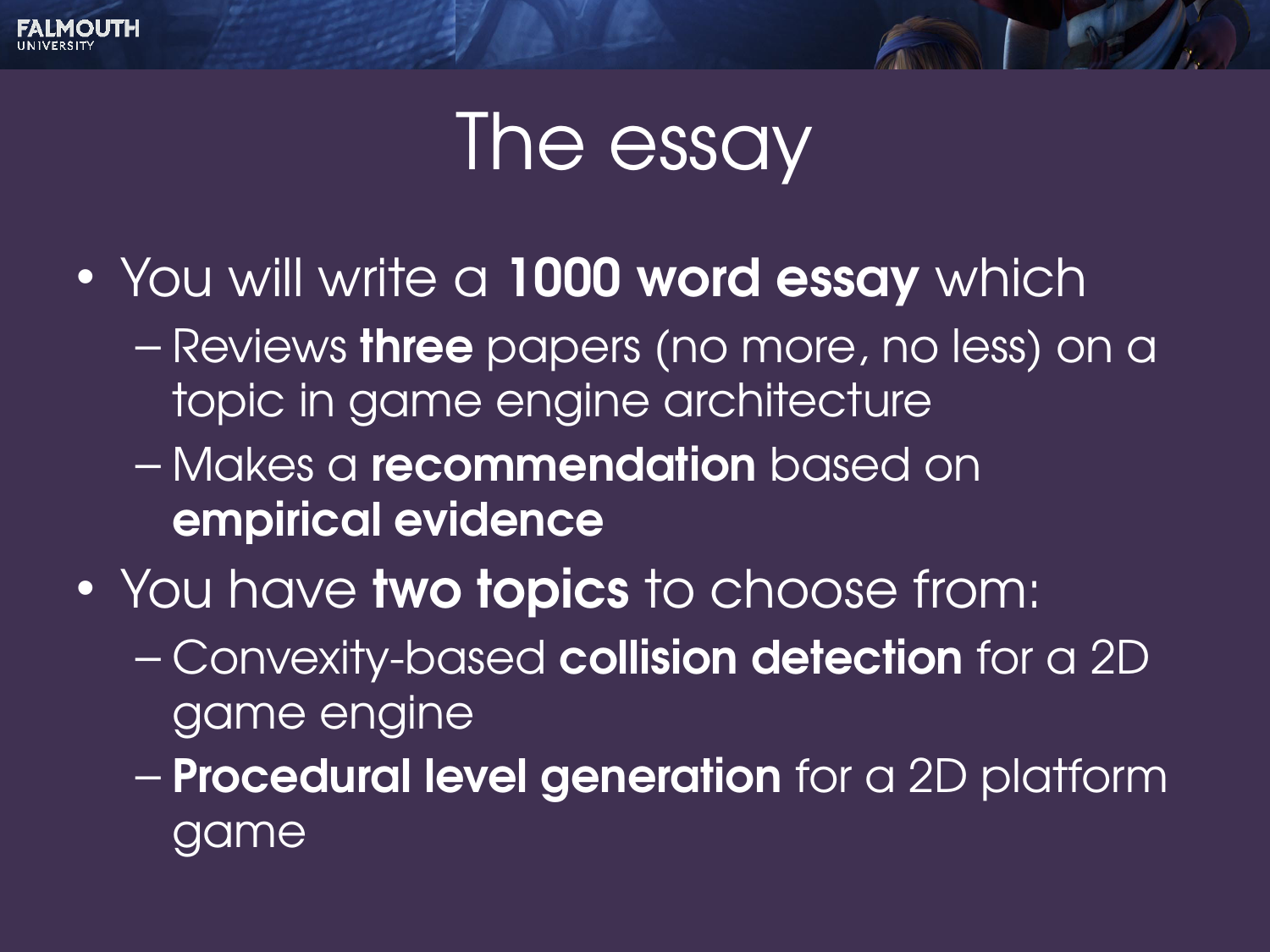

# The essay
You will write a 1000 word essay which
Reviews three papers (no more, no less) on a topic in game engine architecture
Makes a recommendation based on empirical evidence
You have two topics to choose from:
Convexity-based collision detection for a 2D game engine
Procedural level generation for a 2D platform game